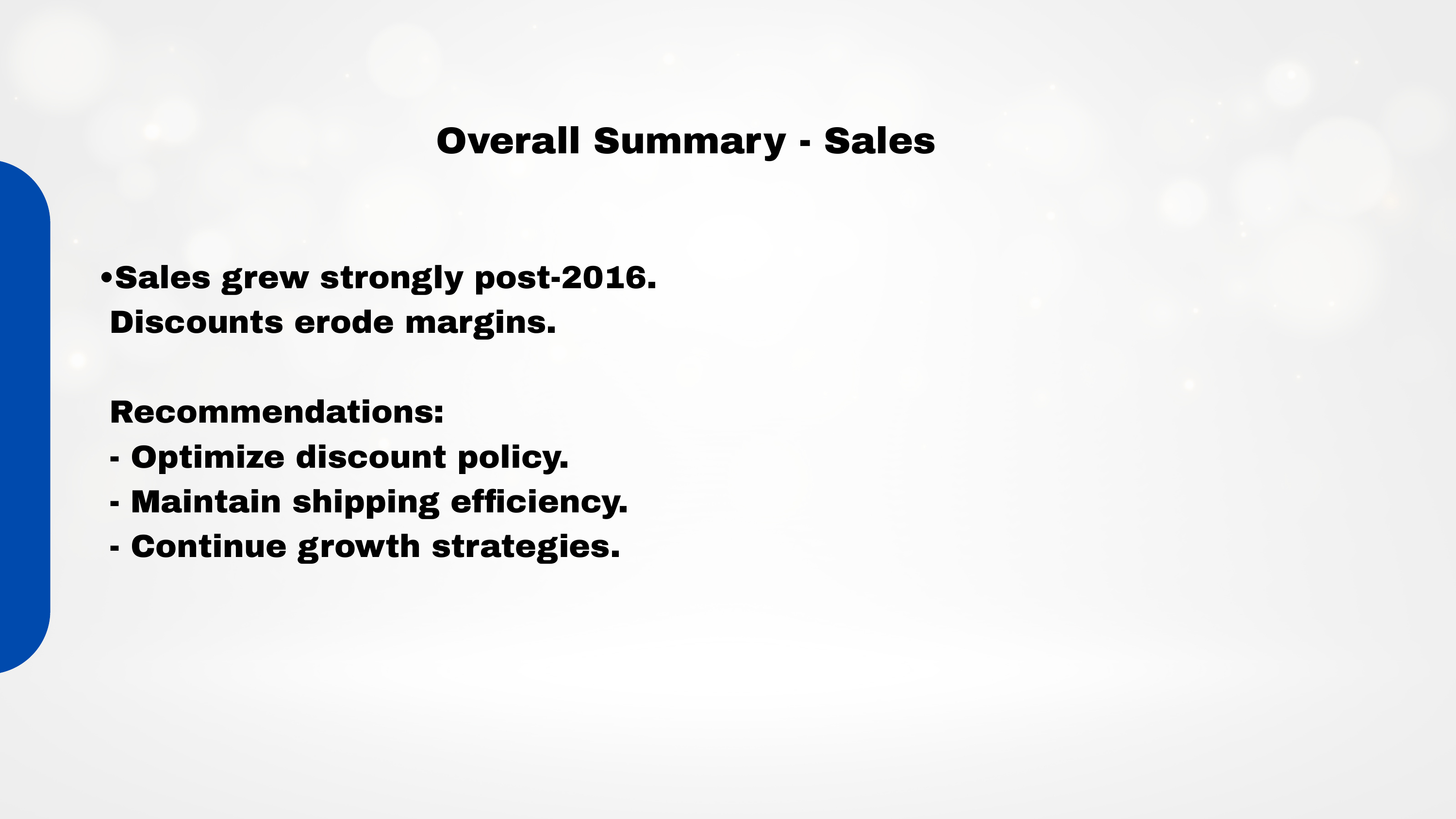

Overall Summary - Sales

•Sales grew strongly post-2016.
 Discounts erode margins.

 Recommendations:
 - Optimize discount policy.
 - Maintain shipping efficiency.
 - Continue growth strategies.